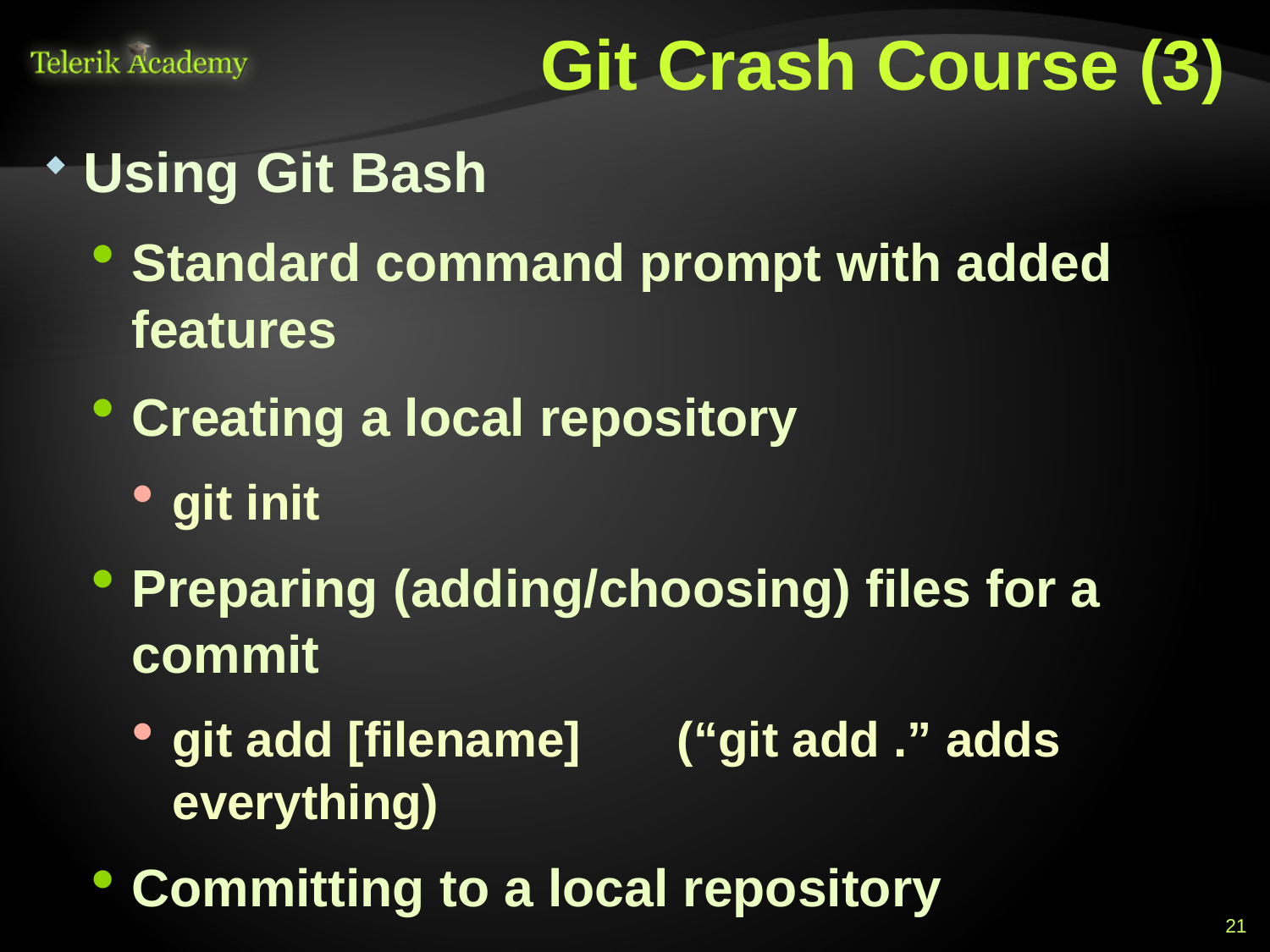

# Git Crash Course (3)
Using Git Bash
Standard command prompt with added features
Creating a local repository
git init
Preparing (adding/choosing) files for a commit
git add [filename]       (“git add .” adds everything)
Committing to a local repository
git commit –m “your message here”
21